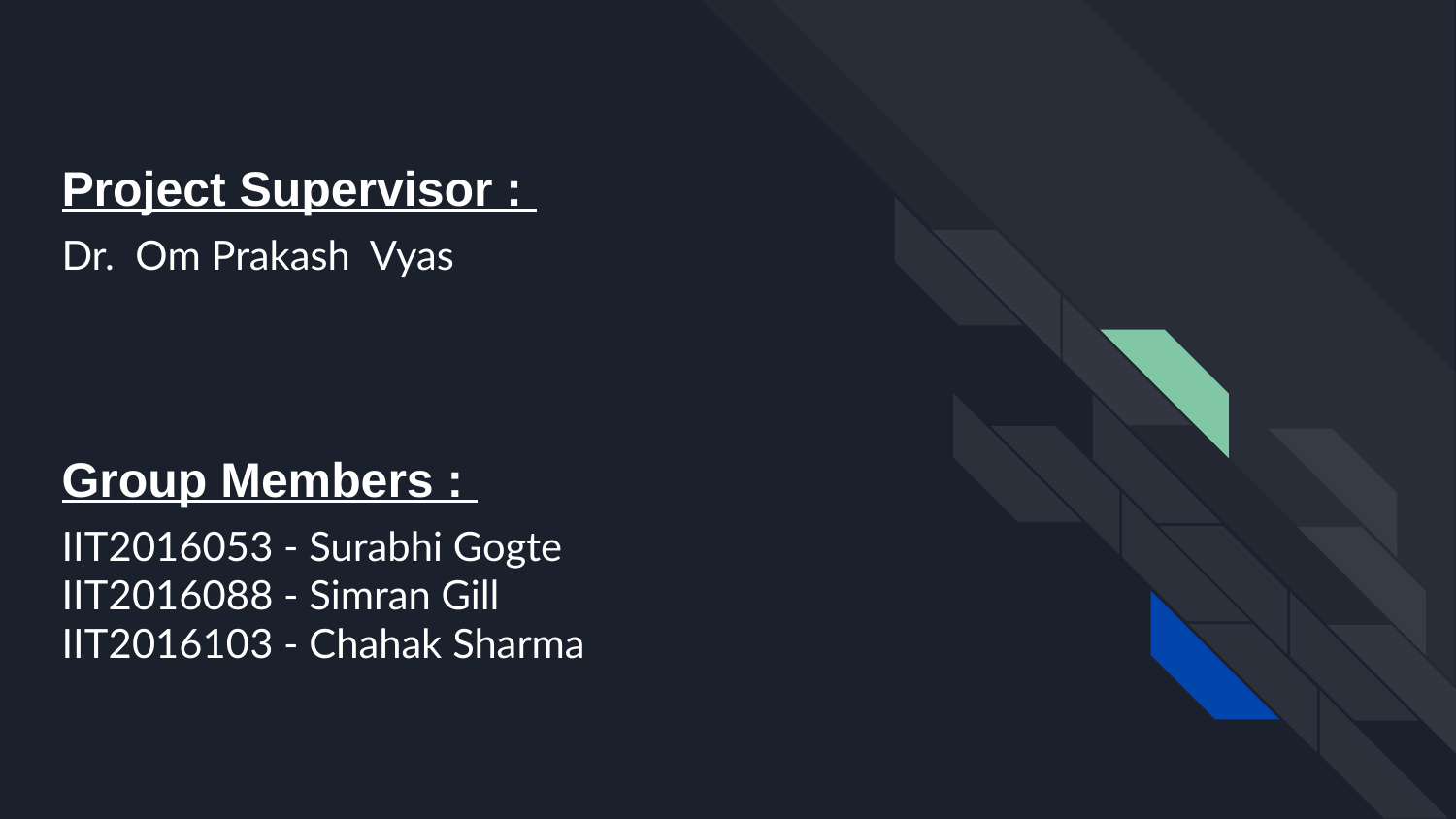

Project Supervisor :

Dr.  Om Prakash  Vyas
Group Members :

IIT2016053 - Surabhi Gogte
IIT2016088 - Simran Gill
IIT2016103 - Chahak Sharma